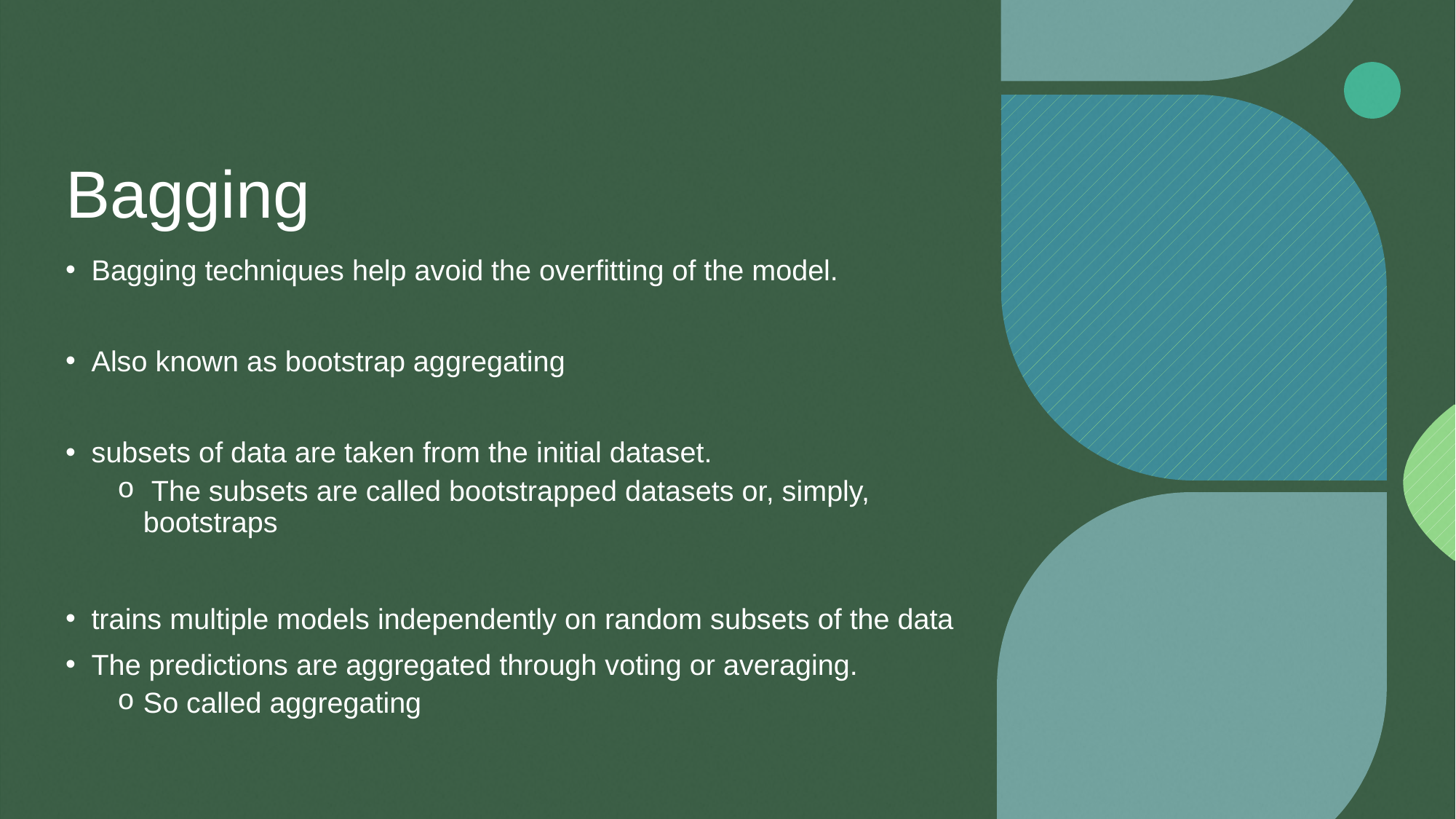

# Bagging
Bagging techniques help avoid the overfitting of the model.

Also known as bootstrap aggregating

subsets of data are taken from the initial dataset.
 The subsets are called bootstrapped datasets or, simply, bootstraps

trains multiple models independently on random subsets of the data
The predictions are aggregated through voting or averaging.
So called aggregating